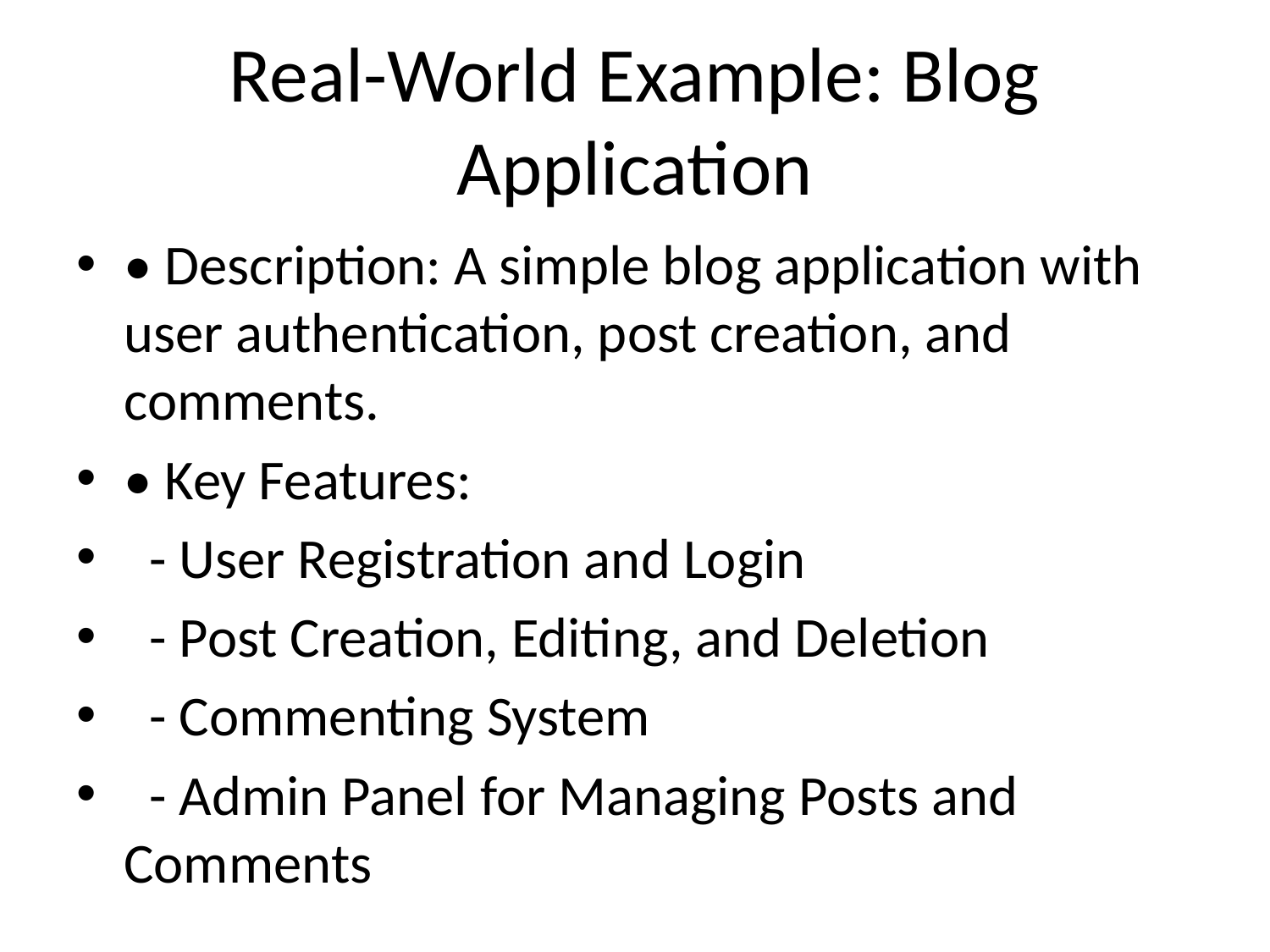

# Real-World Example: Blog Application
• Description: A simple blog application with user authentication, post creation, and comments.
• Key Features:
  - User Registration and Login
  - Post Creation, Editing, and Deletion
  - Commenting System
  - Admin Panel for Managing Posts and Comments